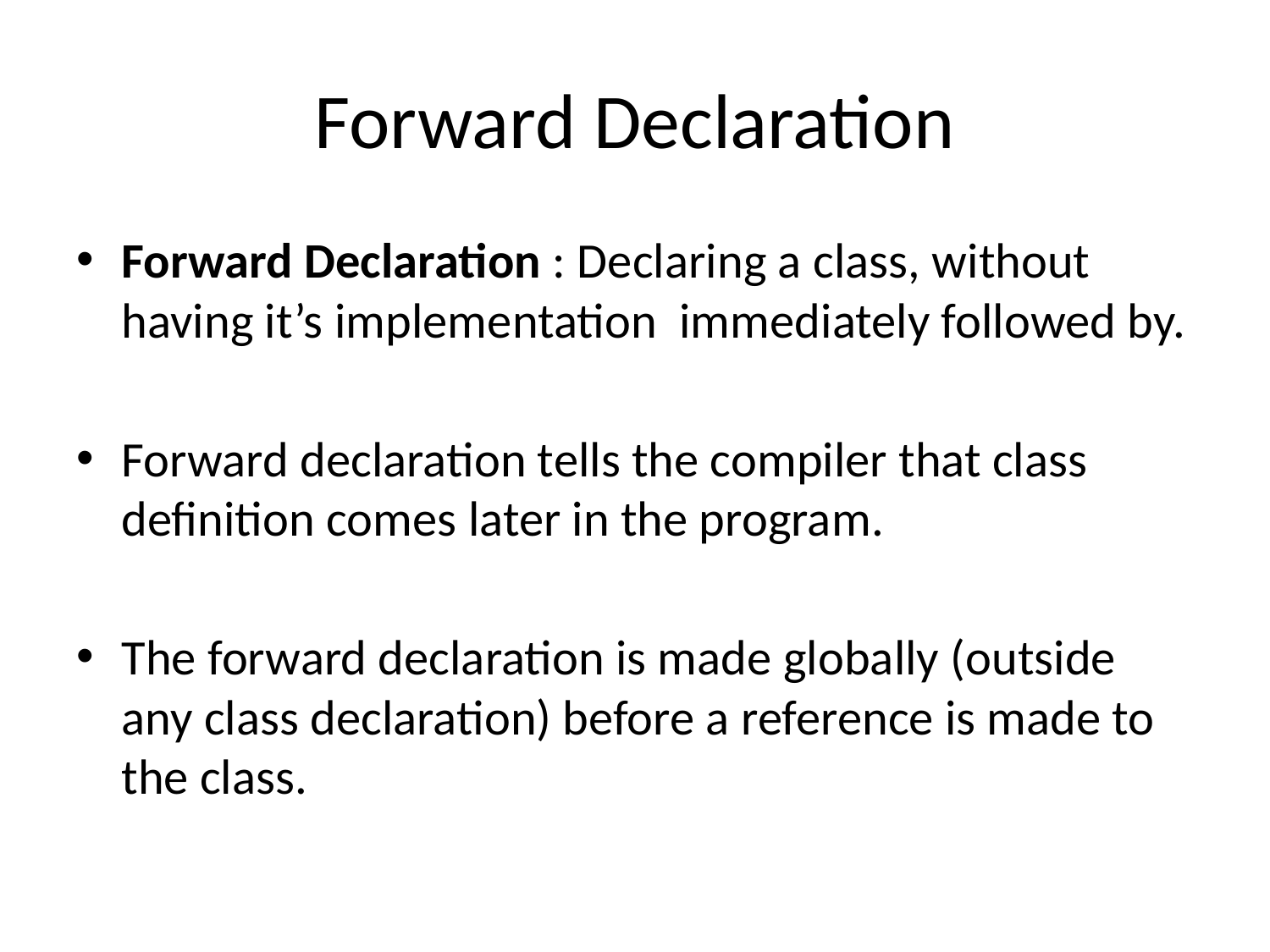

# Forward Declaration
Forward Declaration : Declaring a class, without having it’s implementation  immediately followed by.

Forward declaration tells the compiler that class definition comes later in the program.

The forward declaration is made globally (outside any class declaration) before a reference is made to the class.